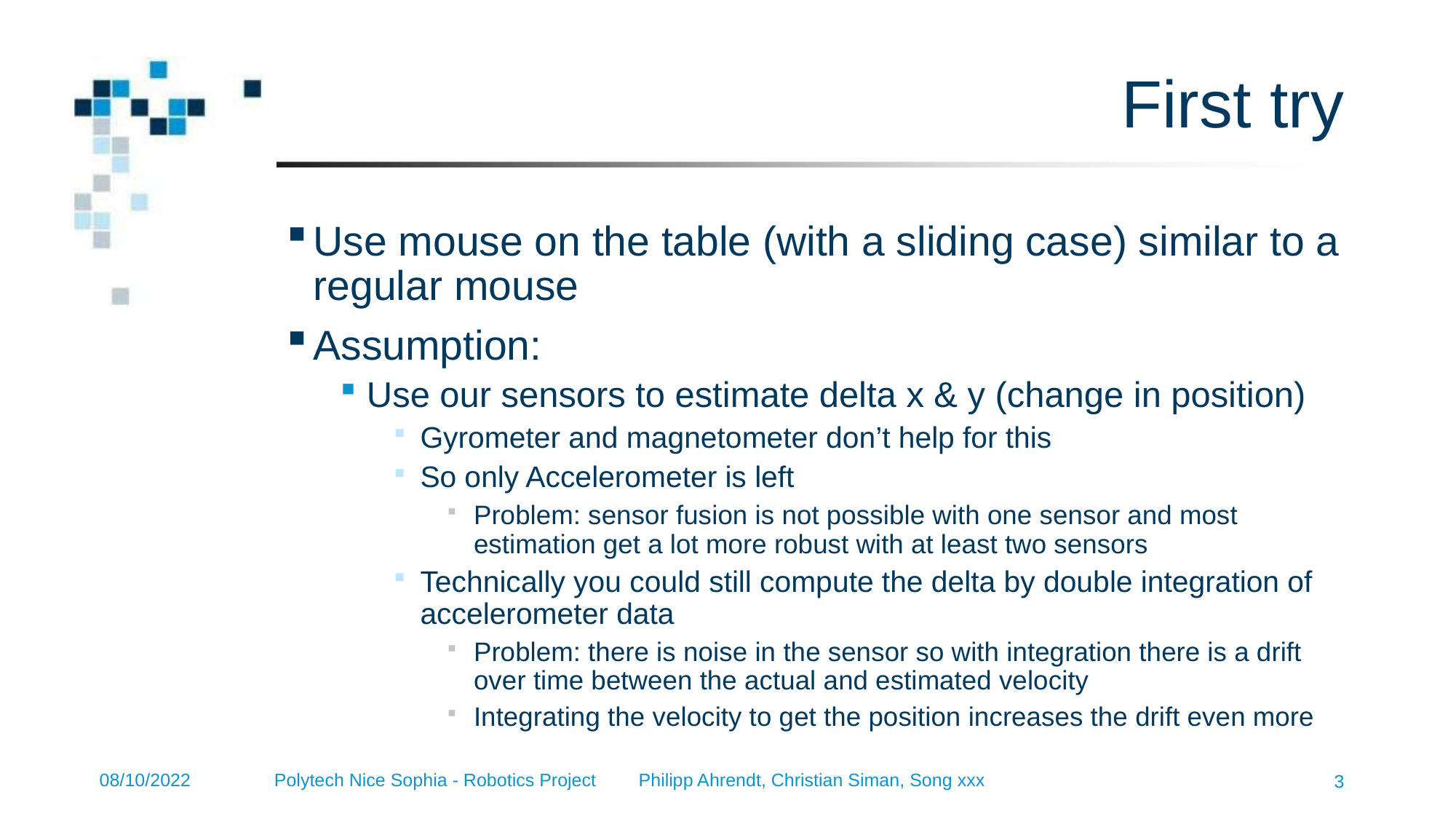

# First try
Use mouse on the table (with a sliding case) similar to a regular mouse
Assumption:
Use our sensors to estimate delta x & y (change in position)
Gyrometer and magnetometer don’t help for this
So only Accelerometer is left
Problem: sensor fusion is not possible with one sensor and most estimation get a lot more robust with at least two sensors
Technically you could still compute the delta by double integration of accelerometer data
Problem: there is noise in the sensor so with integration there is a drift over time between the actual and estimated velocity
Integrating the velocity to get the position increases the drift even more

Polytech Nice Sophia - Robotics Project  Philipp Ahrendt, Christian Siman, Song xxx
08/10/2022
3